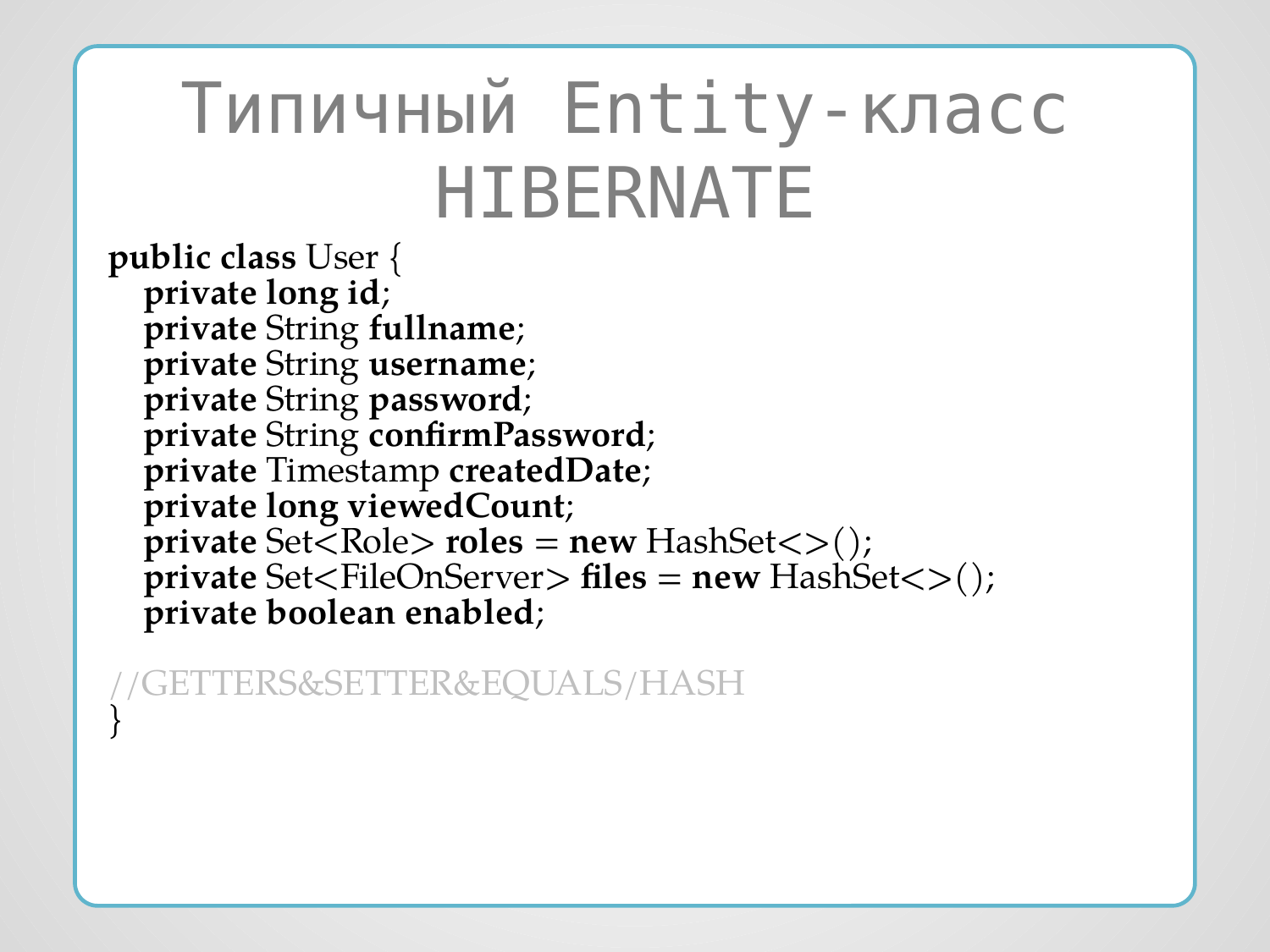

Типичный Entity-класс HIBERNATE
| public class User { private long id;") private String fullname; private String username; private String password; private String confirmPassword; private Timestamp createdDate; private long viewedCount; private Set<Role> roles = new HashSet<>(); private Set<FileOnServer> files = new HashSet<>();") private boolean enabled; //GETTERS&SETTER&EQUALS/HASH } |
| --- |
|  |